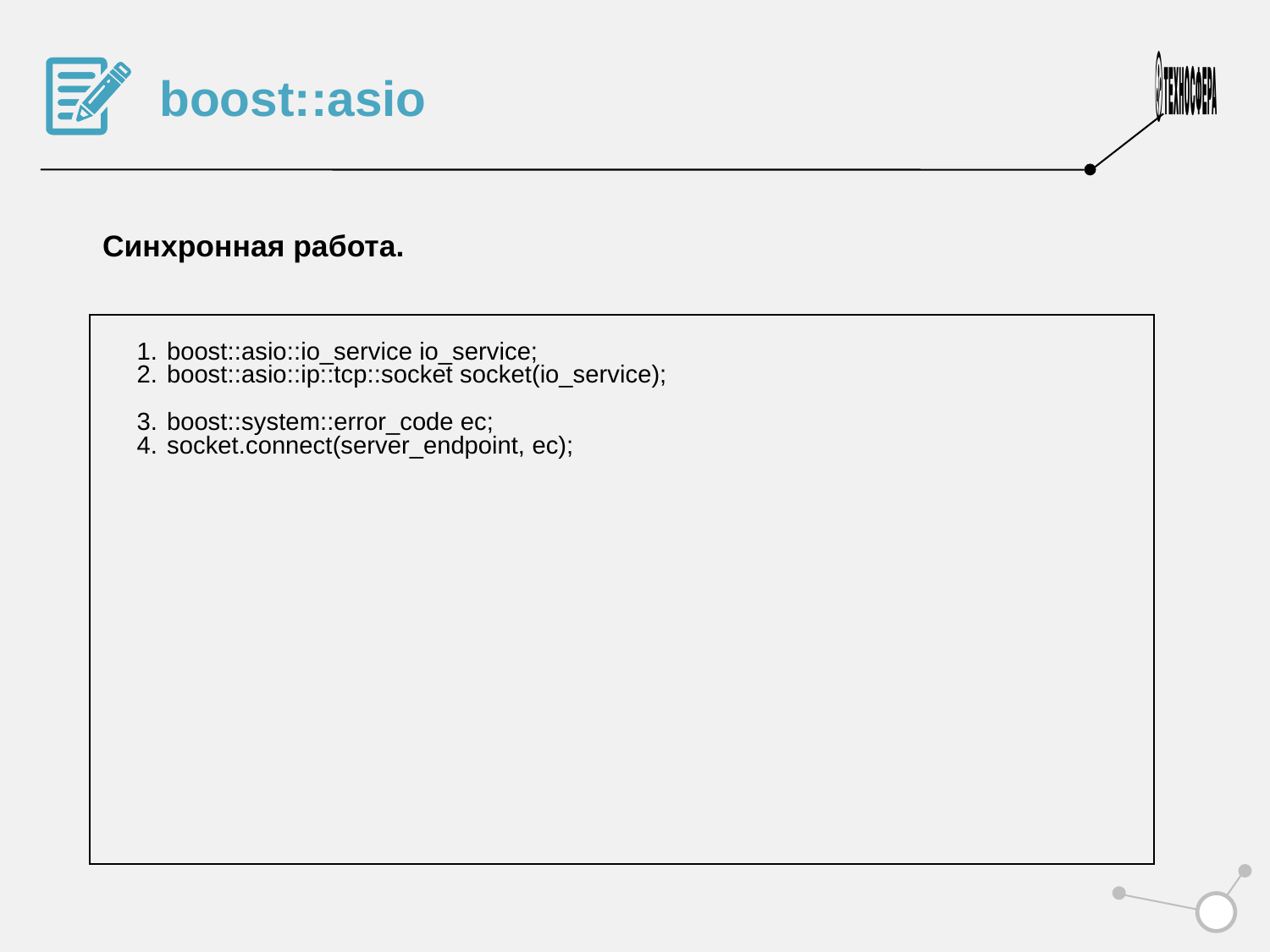

boost::asio
Синхронная работа.
boost::asio::io_service io_service;
boost::asio::ip::tcp::socket socket(io_service);

boost::system::error_code ec;
socket.connect(server_endpoint, ec);